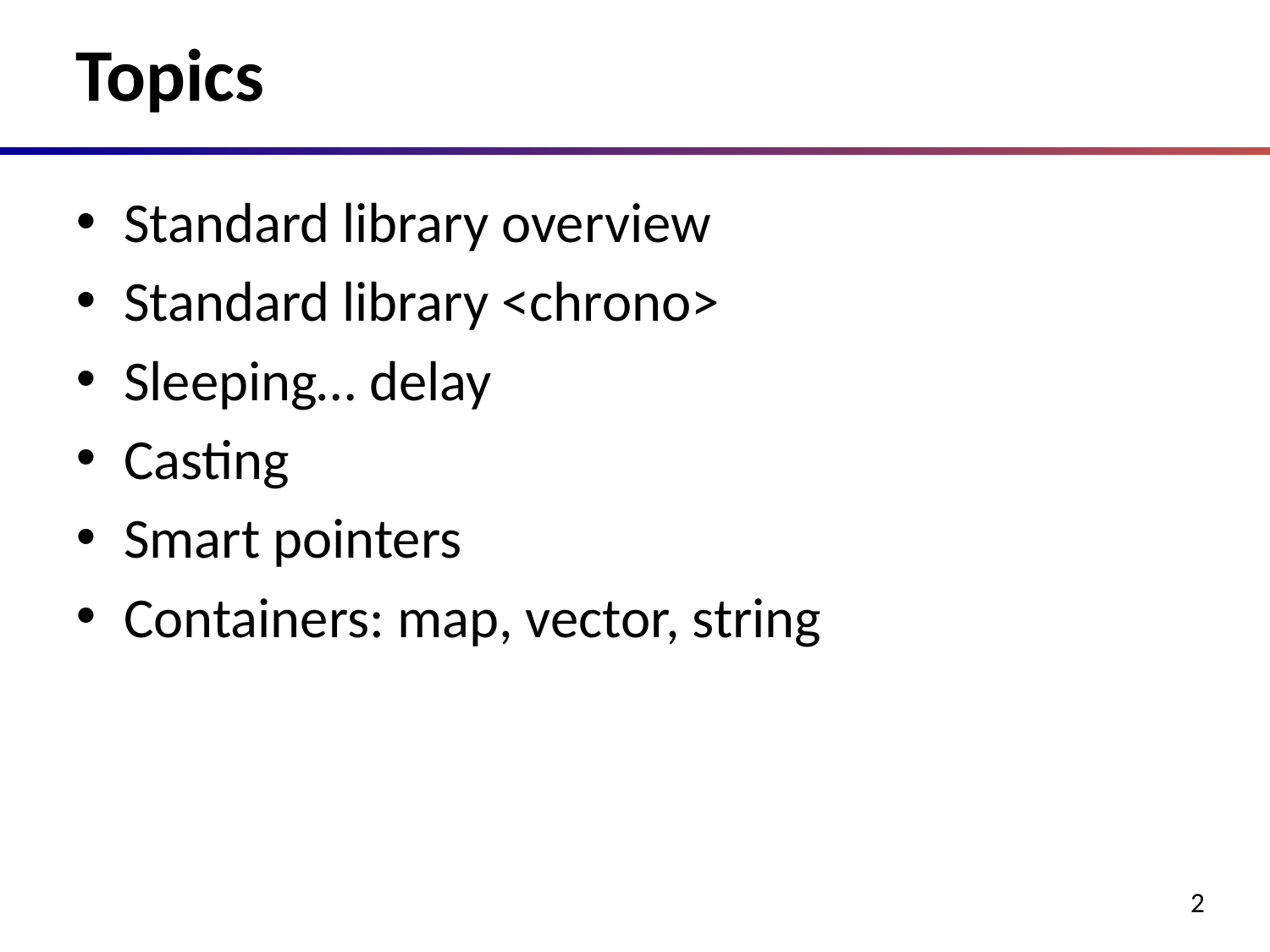

# Topics
Standard library overview
Standard library <chrono>
Sleeping… delay
Casting
Smart pointers
Containers: map, vector, string